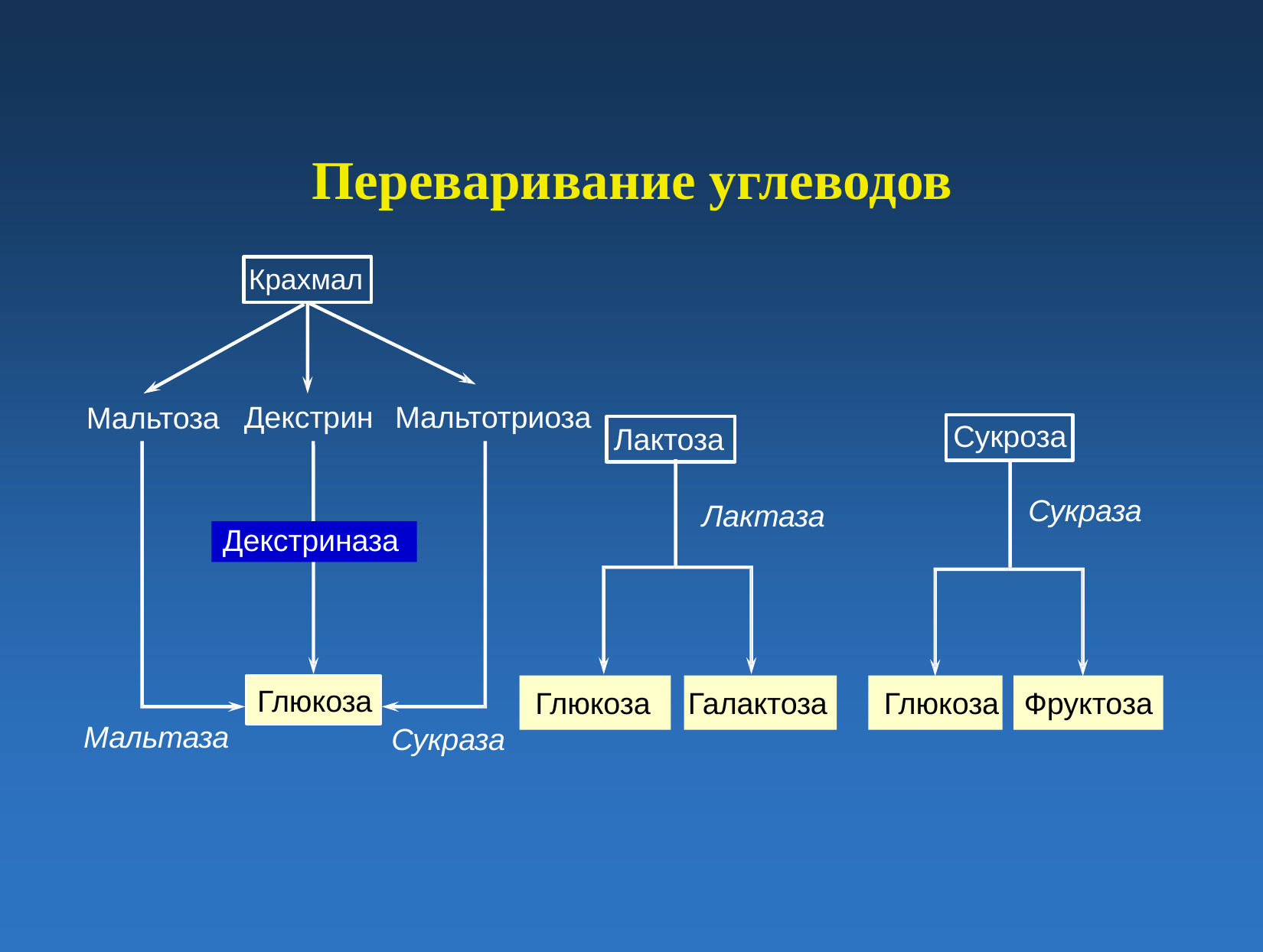

# Переваривание углеводов

Крахмал

Декстрин
Мальтотриоза
Мальтоза

Сукроза

Лактоза

Сукраза
Лактаза
Декстриназа

Глюкоза
Галактоза
Глюкоза
Фруктоза
Глюкоза
Мальтаза
Сукраза